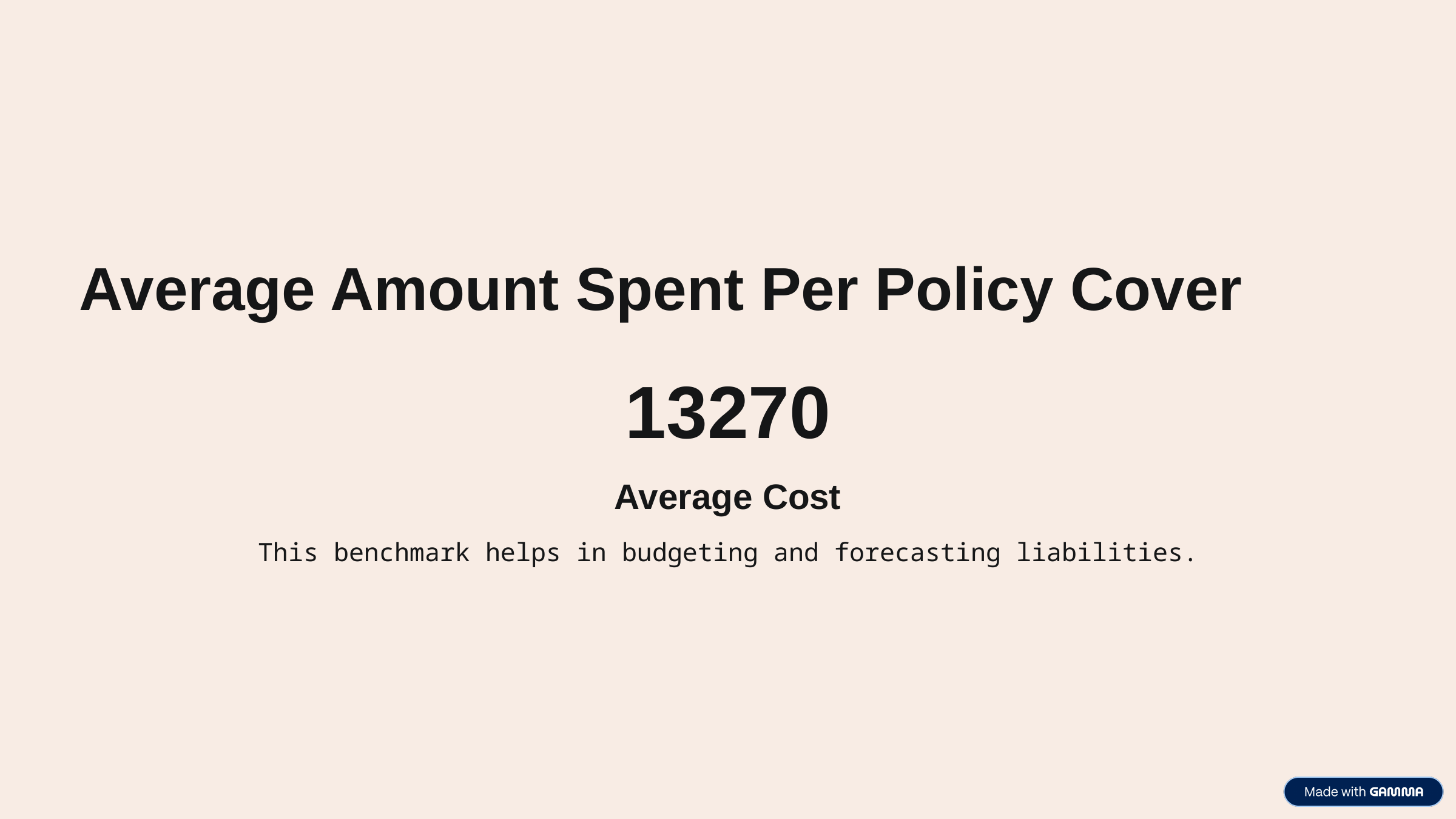

Average Amount Spent Per Policy Cover
13270
Average Cost
This benchmark helps in budgeting and forecasting liabilities.